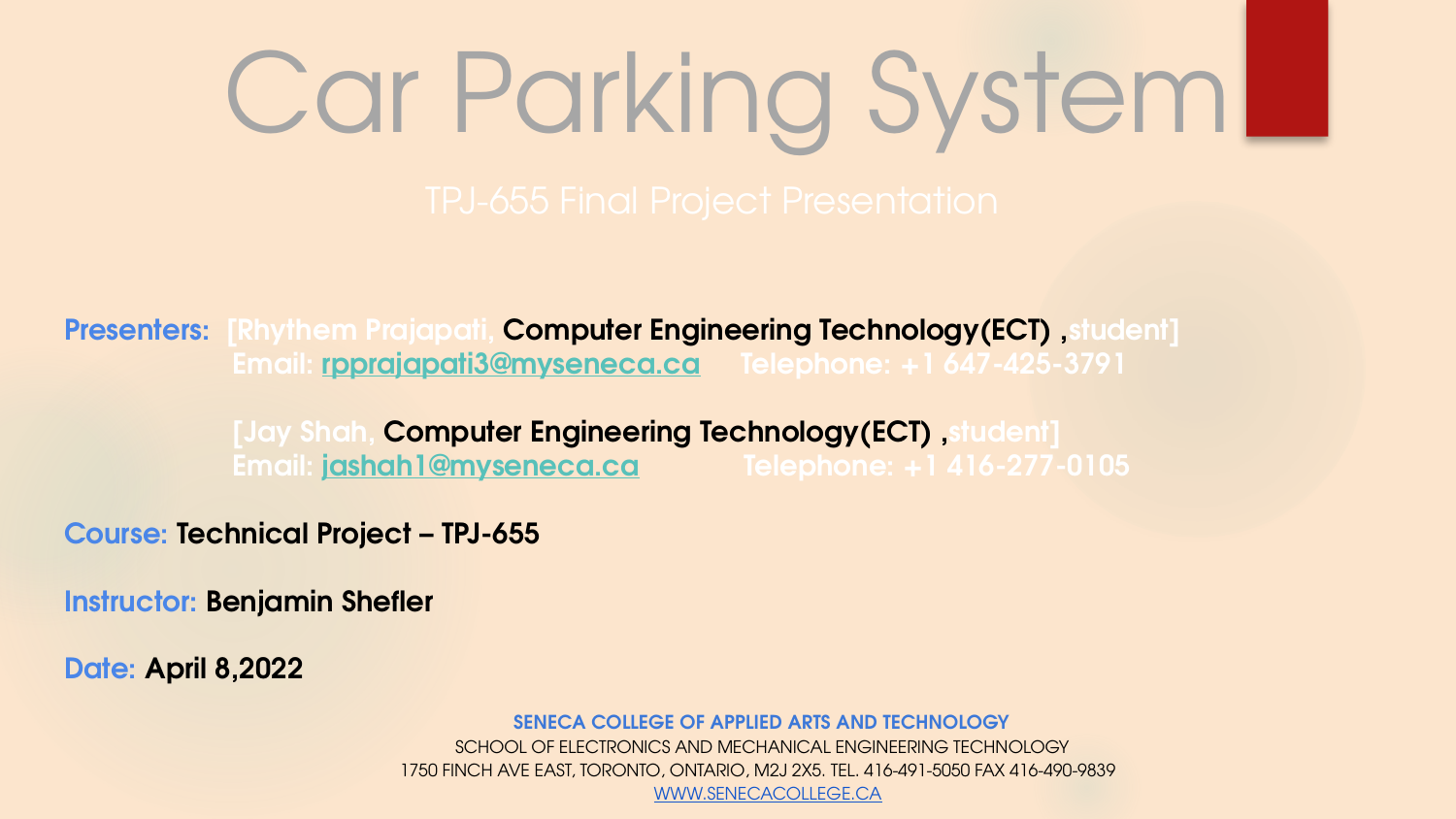

# Car Parking System
TPJ-655 Final Project Presentation
Presenters:  [Rhythem Prajapati, Computer Engineering Technology(ECT) ,student]
                     Email: rpprajapati3@myseneca.ca     Telephone: +1 647-425-3791

                     [Jay Shah, Computer Engineering Technology(ECT) ,student]
                     Email: jashah1@myseneca.ca             Telephone: +1 416-277-0105

Course: Technical Project – TPJ-655

Instructor: Benjamin Shefler

Date: April 8,2022

SENECA COLLEGE OF APPLIED ARTS AND TECHNOLOGY
School of Electronics and Mechanical Engineering Technology
1750 Finch Ave East, Toronto, Ontario, M2J 2X5. Tel. 416-491-5050 Fax 416-490-9839
 www.senecacollege.ca